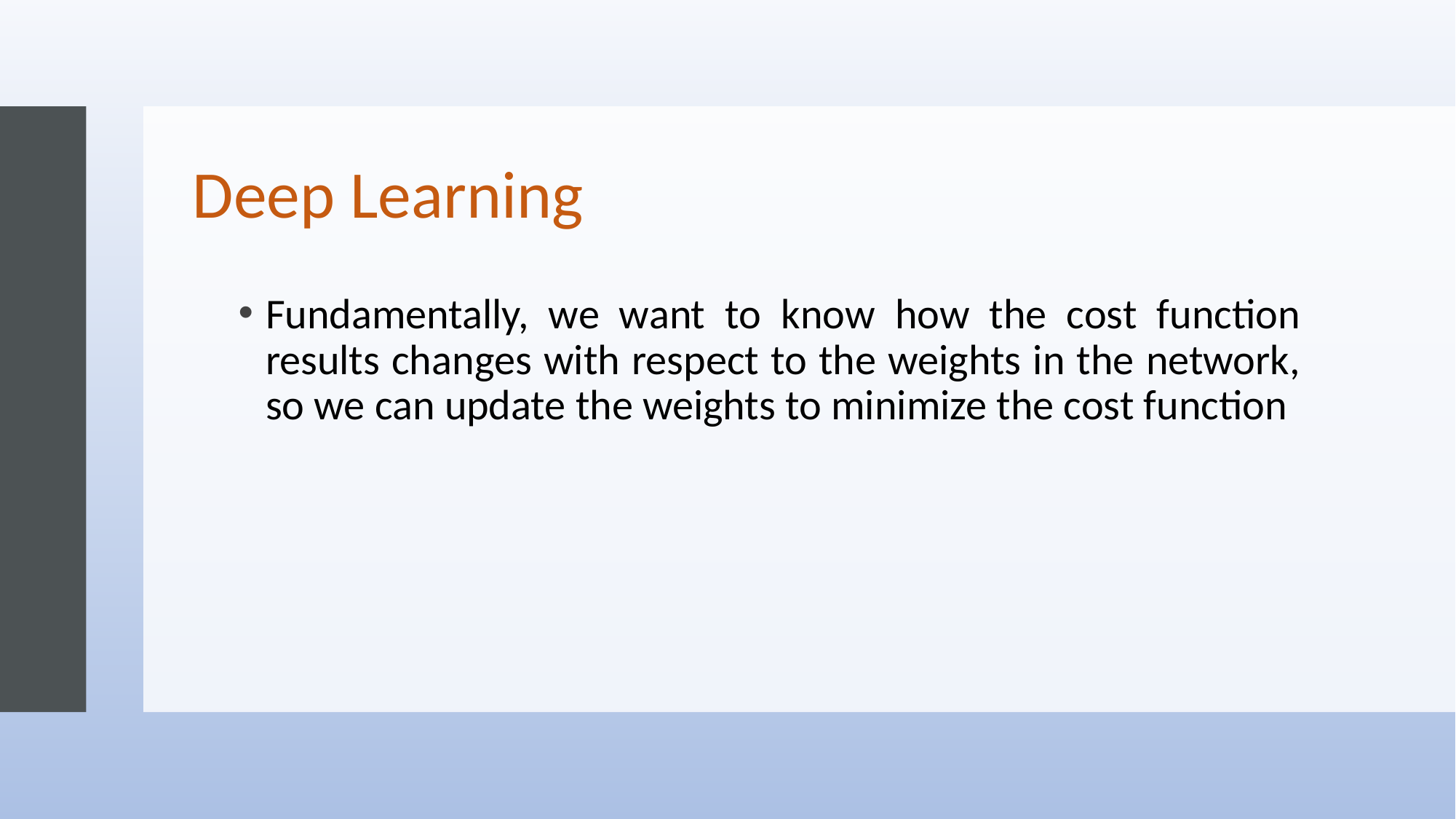

# Deep Learning
Fundamentally, we want to know how the cost function results changes with respect to the weights in the network, so we can update the weights to minimize the cost function